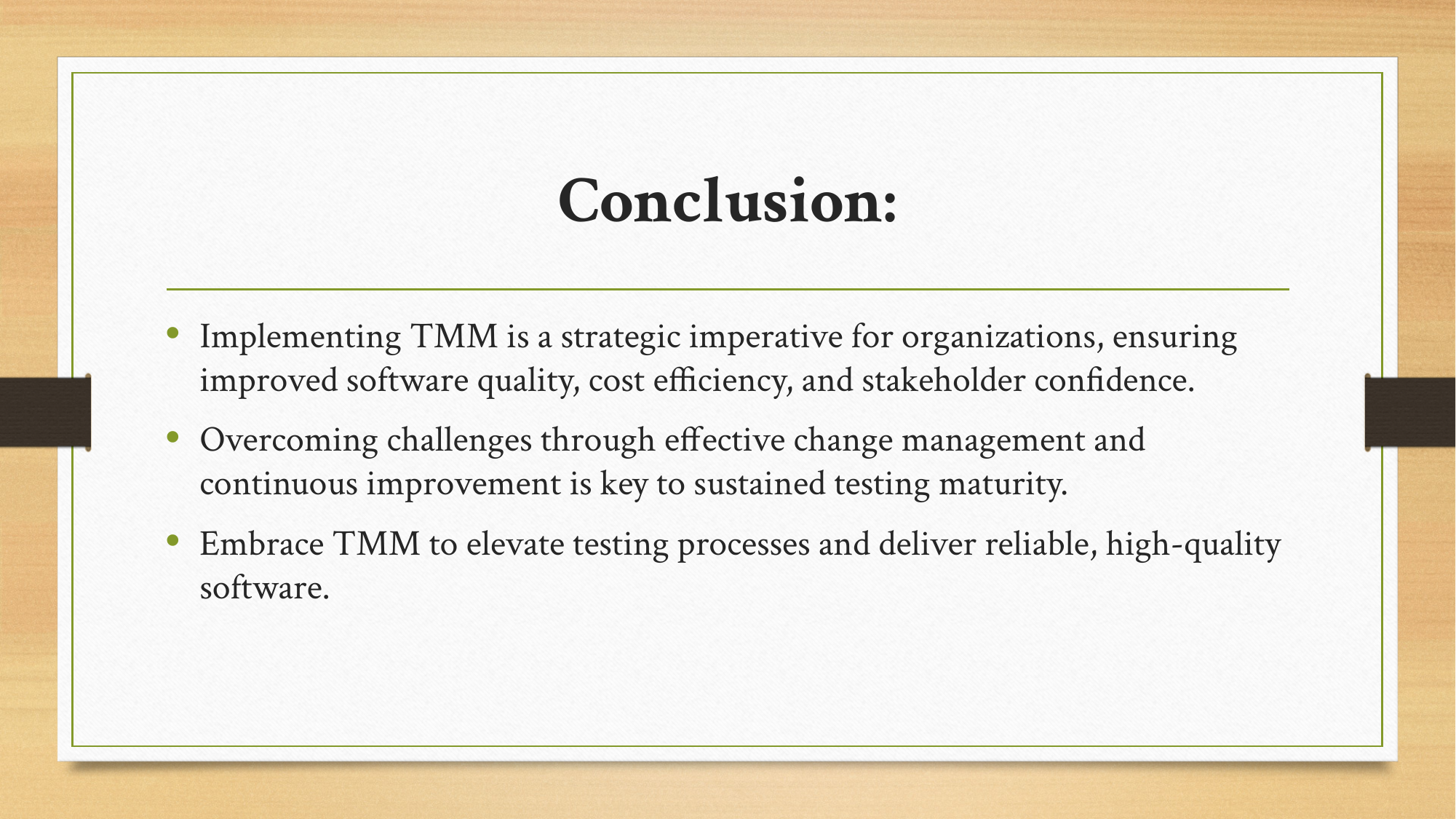

# Conclusion:
Implementing TMM is a strategic imperative for organizations, ensuring improved software quality, cost efficiency, and stakeholder confidence.
Overcoming challenges through effective change management and continuous improvement is key to sustained testing maturity.
Embrace TMM to elevate testing processes and deliver reliable, high-quality software.